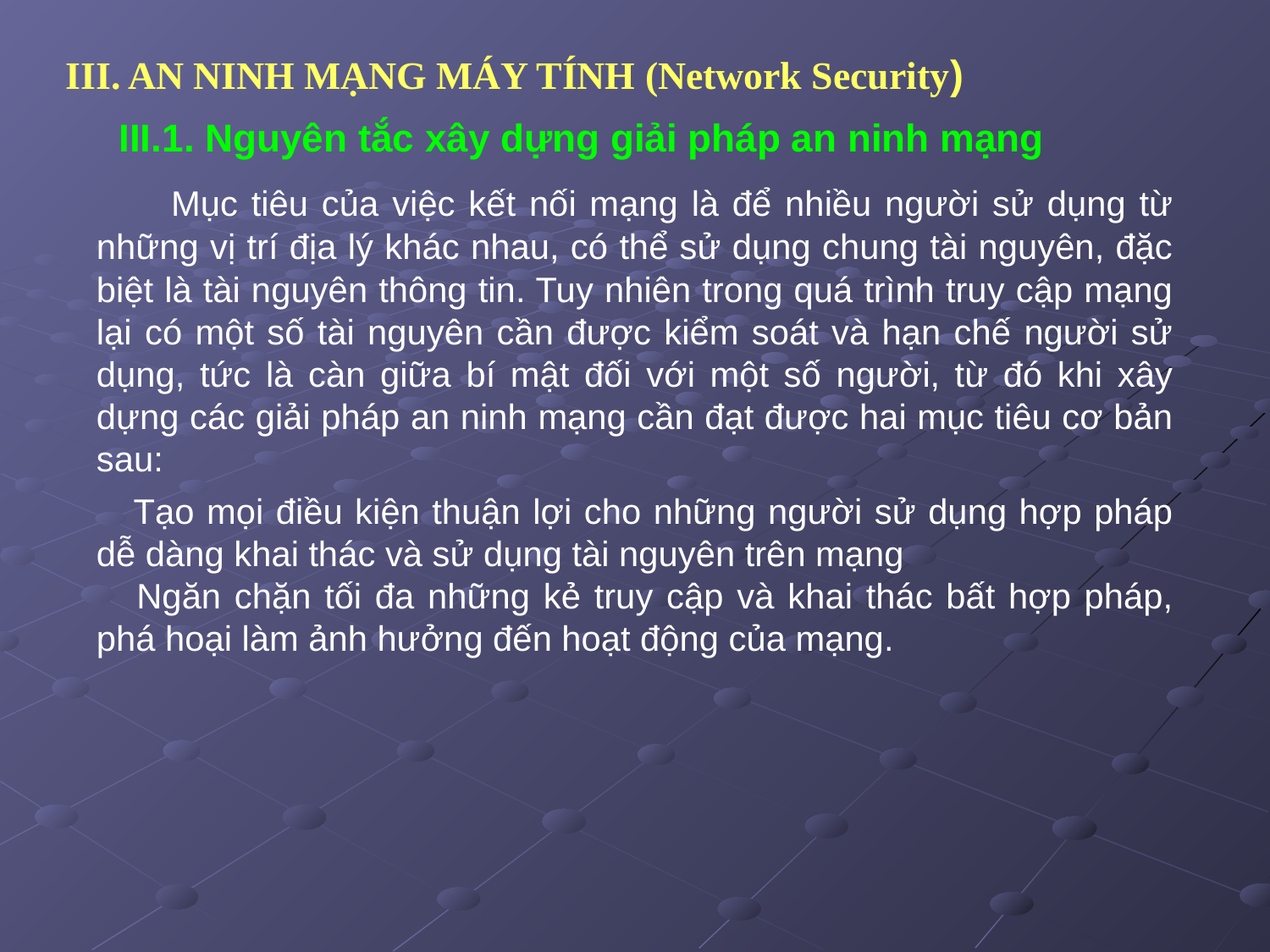

III. AN NINH MẠNG MÁY TÍNH (Network Security)
III.1. Nguyên tắc xây dựng giải pháp an ninh mạng
     Mục tiêu của việc kết nối mạng là để nhiều người sử dụng từ những vị trí địa lý khác nhau, có thể sử dụng chung tài nguyên, đặc biệt là tài nguyên thông tin. Tuy nhiên trong quá trình truy cập mạng lại có một số tài nguyên cần được kiểm soát và hạn chế người sử dụng, tức là càn giữa bí mật đối với một số người, từ đó khi xây dựng các giải pháp an ninh mạng cần đạt được hai mục tiêu cơ bản sau:
   Tạo mọi điều kiện thuận lợi cho những người sử dụng hợp pháp dễ dàng khai thác và sử dụng tài nguyên trên mạng
   Ngăn chặn tối đa những kẻ truy cập và khai thác bất hợp pháp, phá hoại làm ảnh hưởng đến hoạt động của mạng.